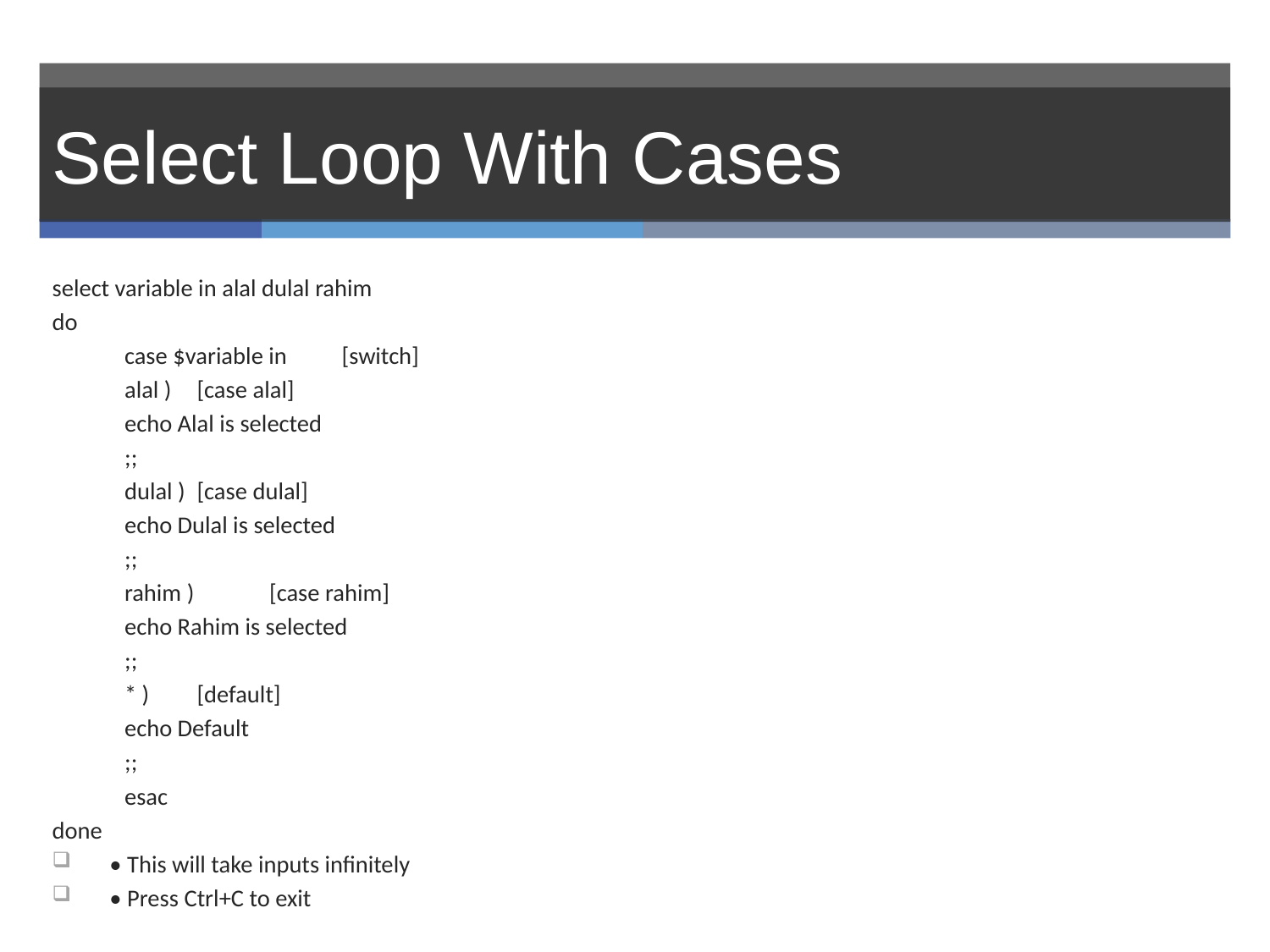

# Select Loop With Cases
select variable in alal dulal rahim
do
	case $variable in 			[switch]
	alal ) 			[case alal]
		echo Alal is selected
	;;
	dulal ) 			[case dulal]
		echo Dulal is selected
	;;
	rahim ) 			[case rahim]
		echo Rahim is selected
	;;
	* ) 			[default]
		echo Default
	;;
	esac
done
• This will take inputs infinitely
• Press Ctrl+C to exit